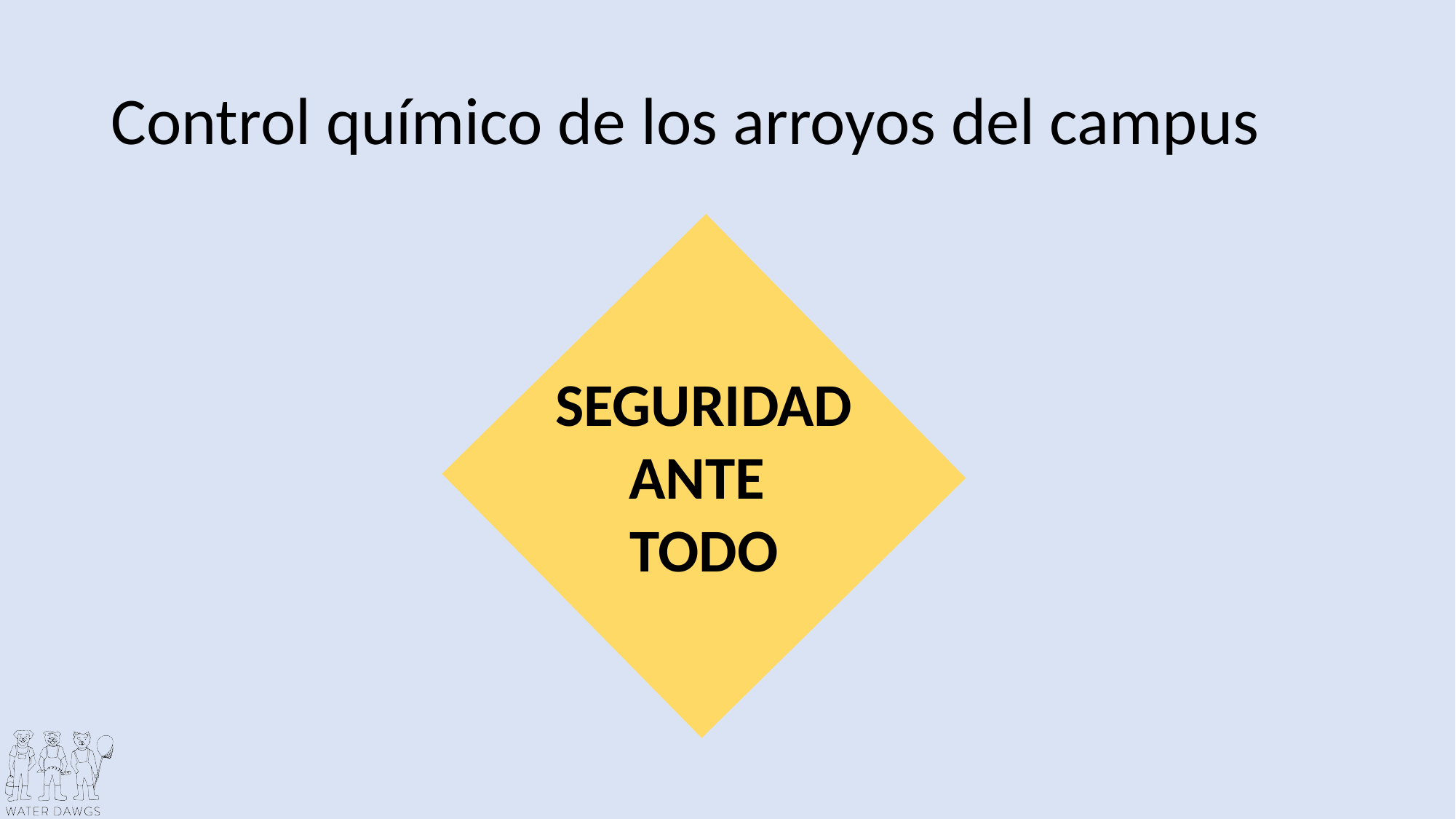

# Control químico de los arroyos del campus

SEGURIDAD ANTE
TODO